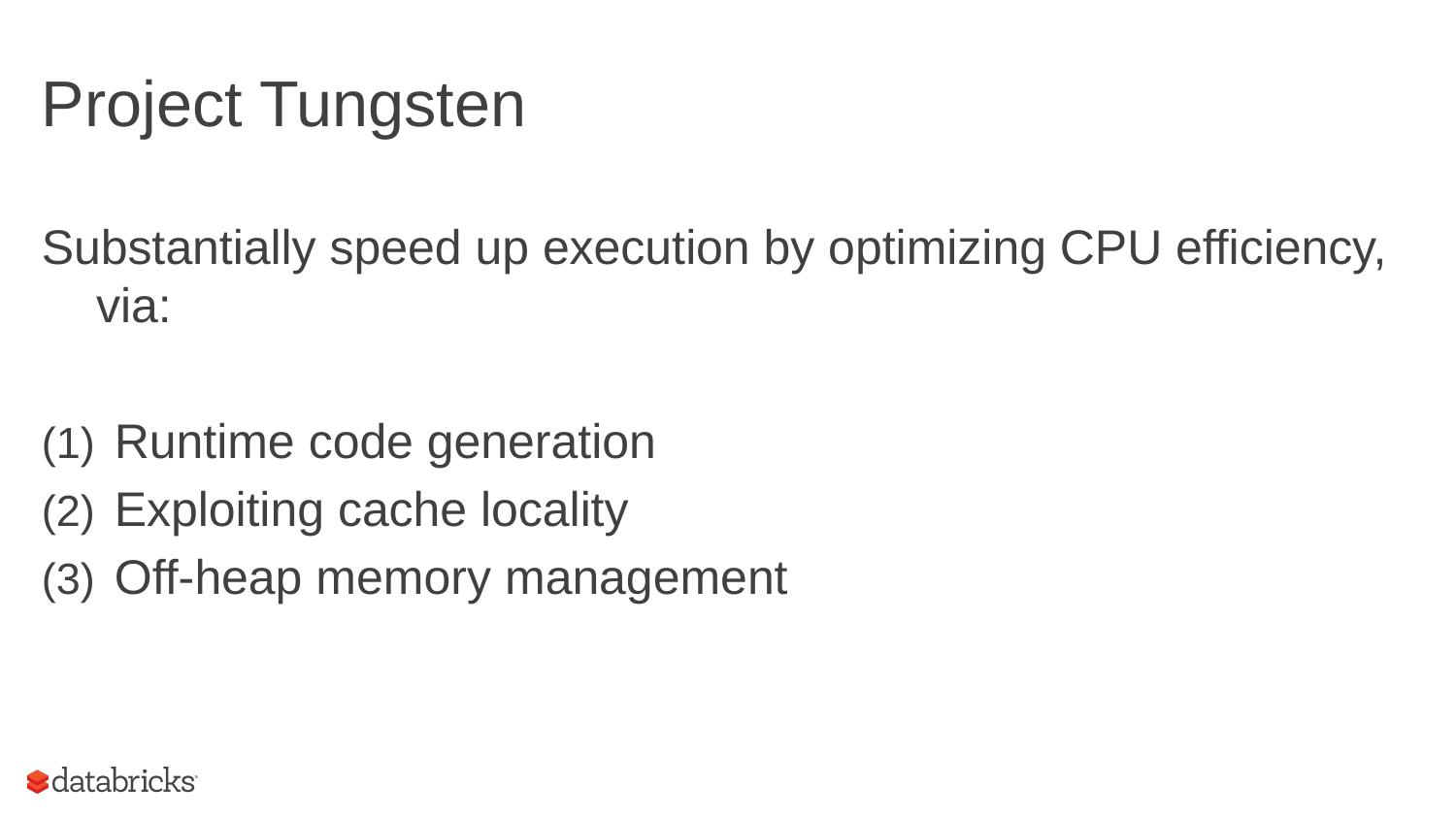

# Project Tungsten
Substantially speed up execution by optimizing CPU efficiency, via:

Runtime code generation
Exploiting cache locality
Off-heap memory management